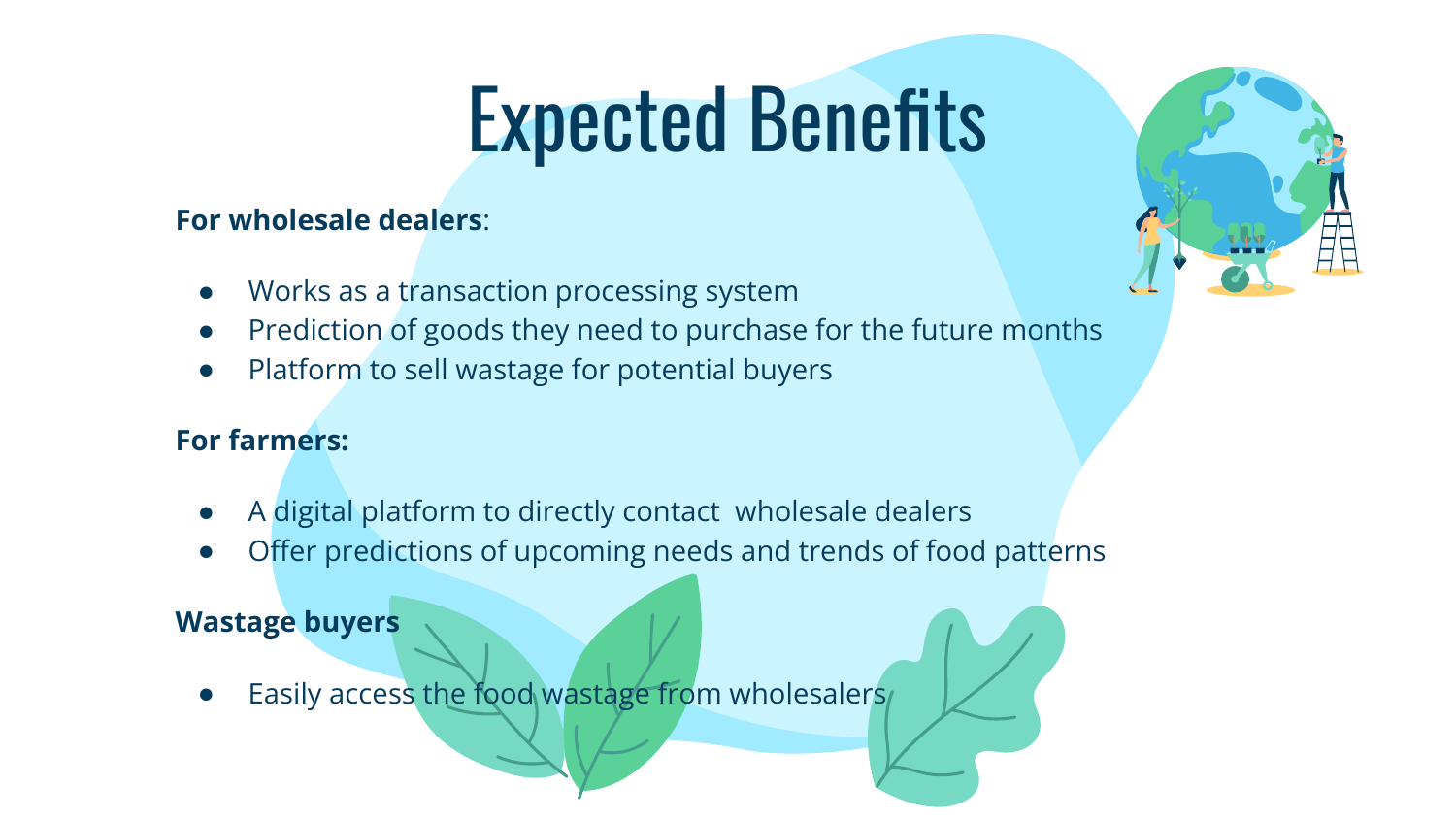

# Expected Benefits

For wholesale dealers:
Works as a transaction processing system
Prediction of goods they need to purchase for the future months
Platform to sell wastage for potential buyers
For farmers:
A digital platform to directly contact  wholesale dealers
Offer predictions of upcoming needs and trends of food patterns
Wastage buyers
Easily access the food wastage from wholesalers